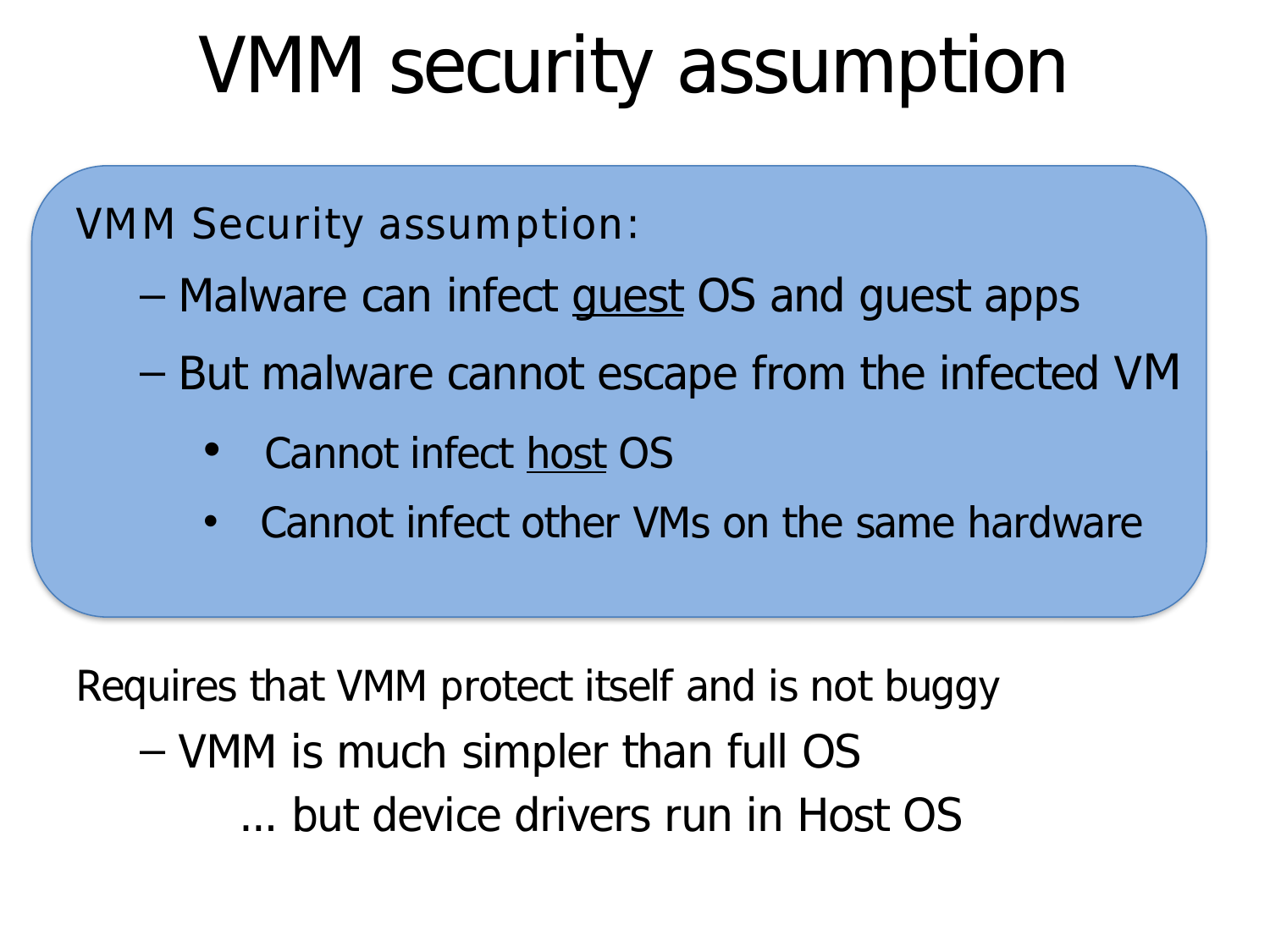

# VMM security assumption

VMM Security assumption:
Malware can infect guest OS and guest apps
But malware cannot escape from the infected VM
  Cannot infect host OS
  Cannot infect other VMs on the same hardware

Requires that VMM protect itself and is not buggy
VMM is much simpler than full OS
       … but device drivers run in Host OS